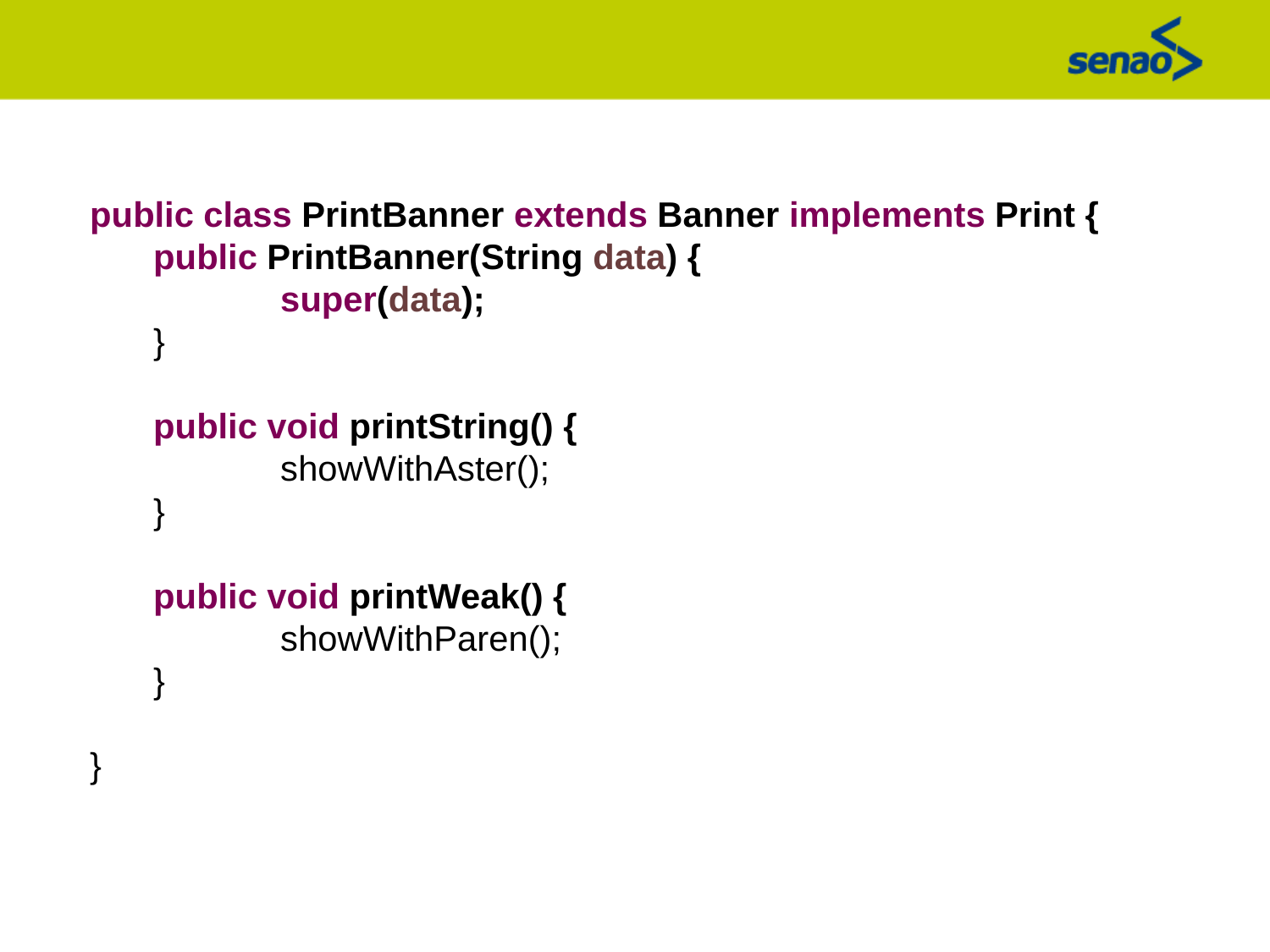

public class PrintBanner extends Banner implements Print {
public PrintBanner(String data) {
	super(data);
}

public void printString() {
	showWithAster();
}

public void printWeak() {
	showWithParen();
}

}